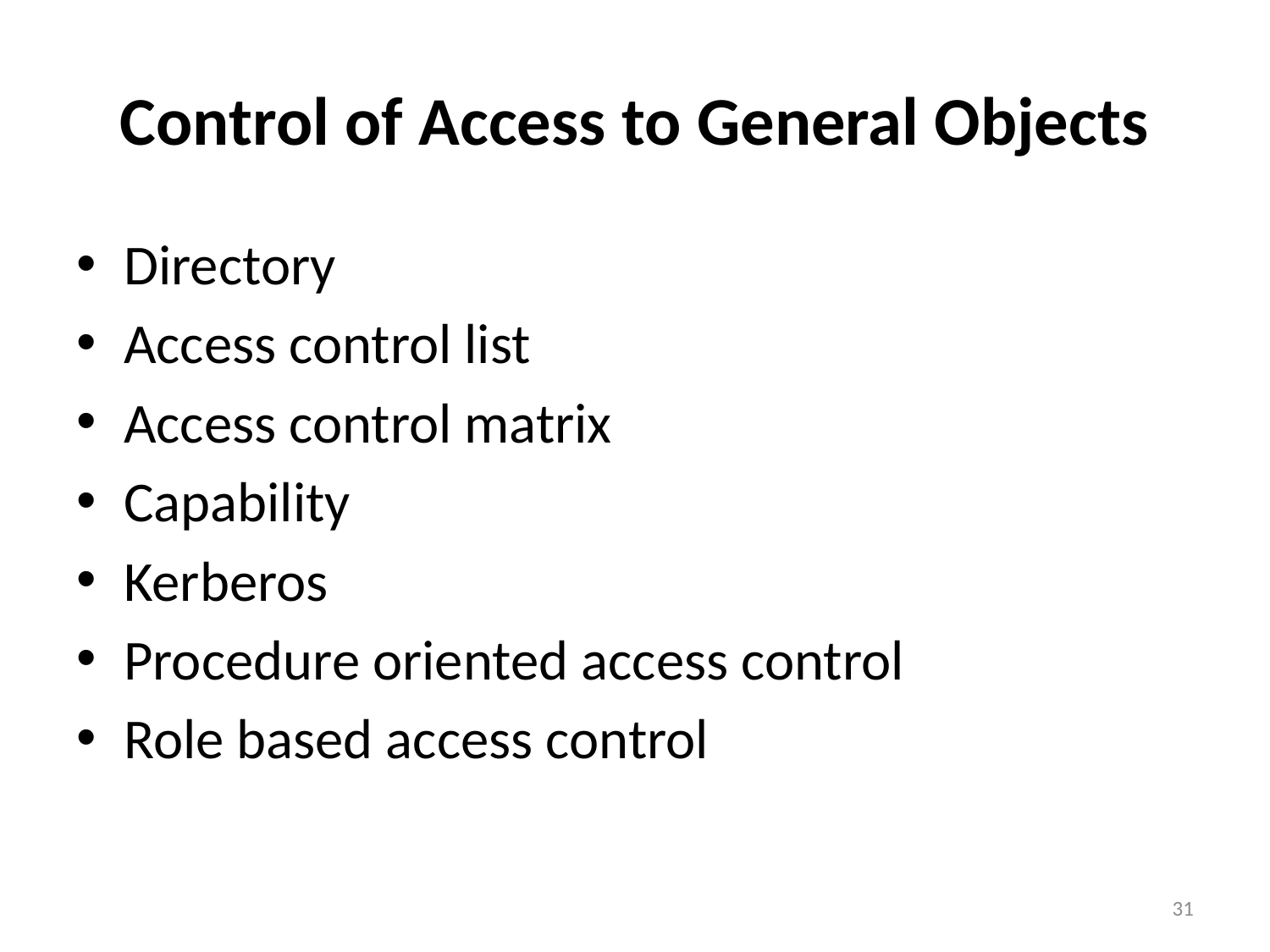

# Control of Access to General Objects
Directory
Access control list
Access control matrix
Capability
Kerberos
Procedure oriented access control
Role based access control

31